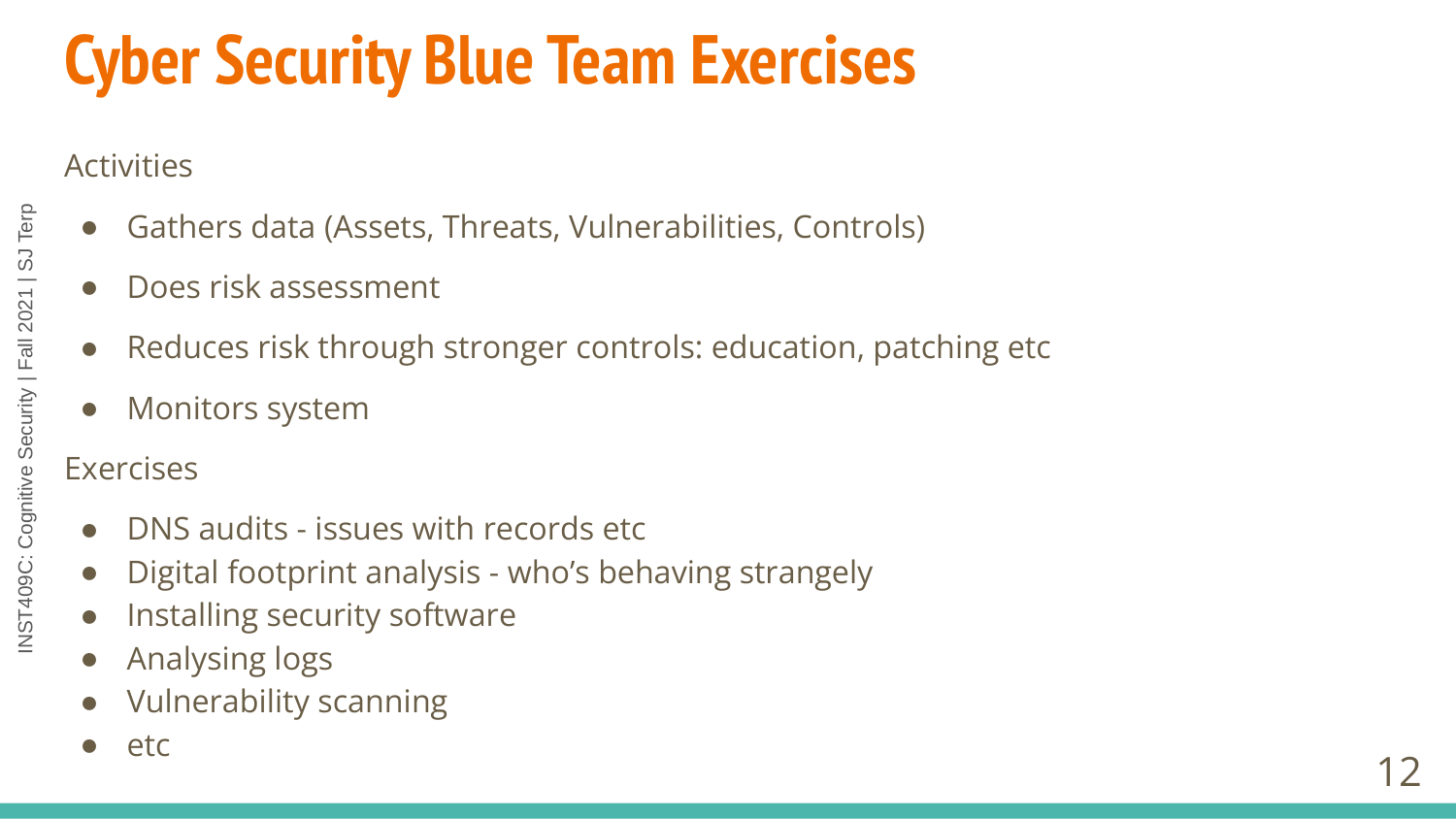

# Cyber Security Blue Team Exercises
Activities
Gathers data (Assets, Threats, Vulnerabilities, Controls)
Does risk assessment
Reduces risk through stronger controls: education, patching etc
Monitors system
Exercises
DNS audits - issues with records etc
Digital footprint analysis - who’s behaving strangely
Installing security software
Analysing logs
Vulnerability scanning
etc
12